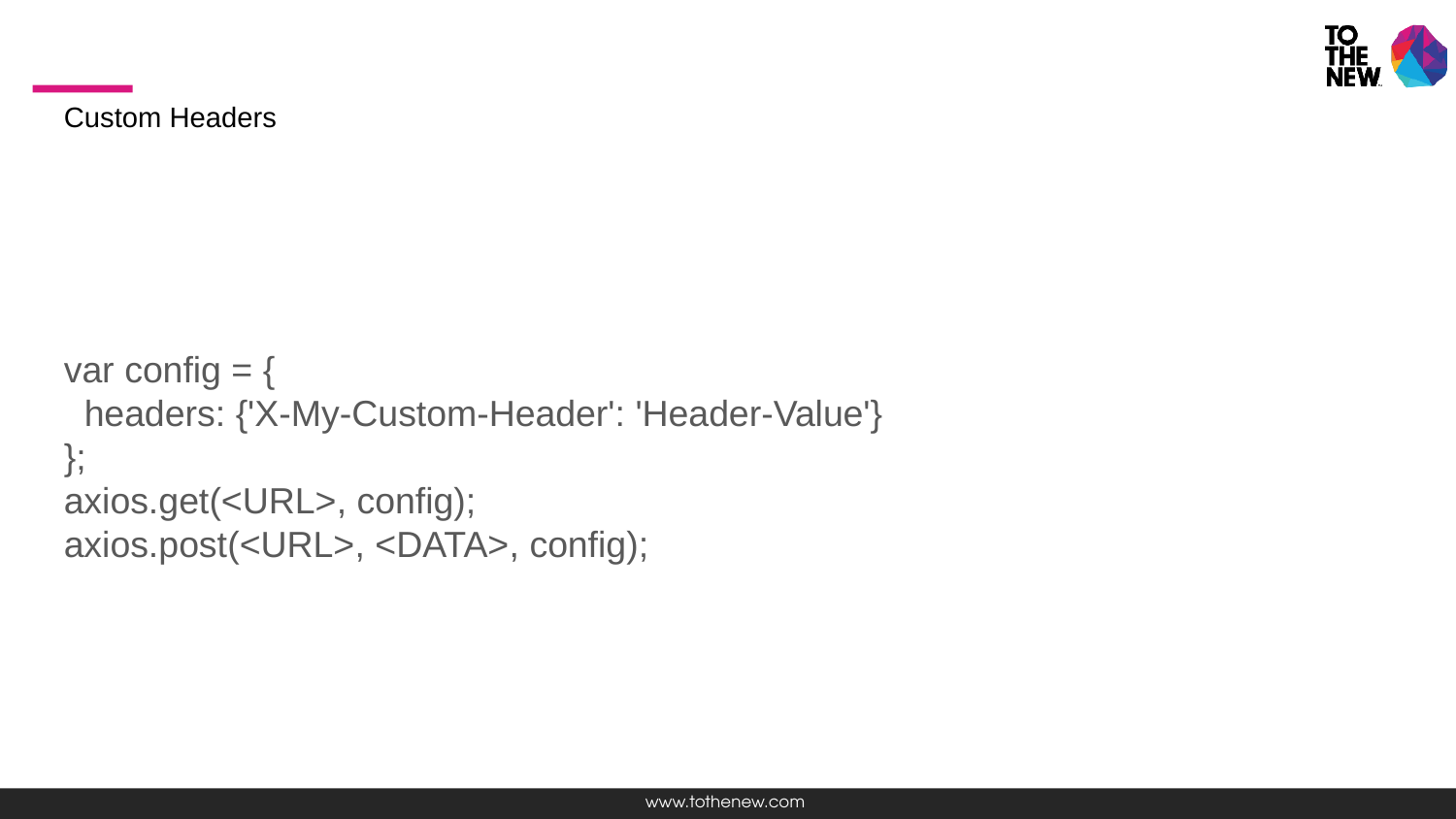

Custom Headers
var config = {
  headers: {'X-My-Custom-Header': 'Header-Value'}
};
axios.get(<URL>, config);
axios.post(<URL>, <DATA>, config);